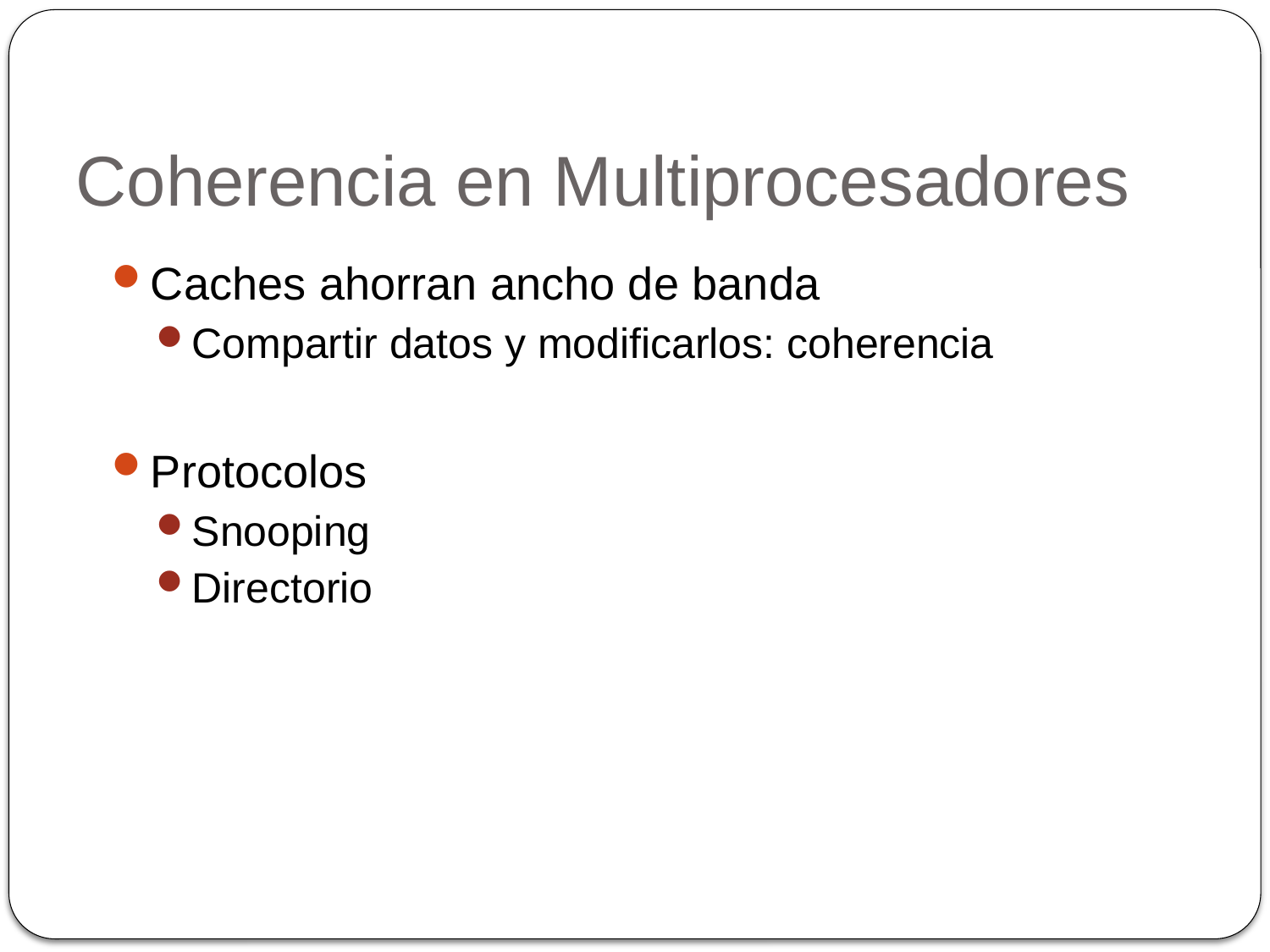

# Coherencia en Multiprocesadores
Caches ahorran ancho de banda
Compartir datos y modificarlos: coherencia

Protocolos
Snooping
Directorio